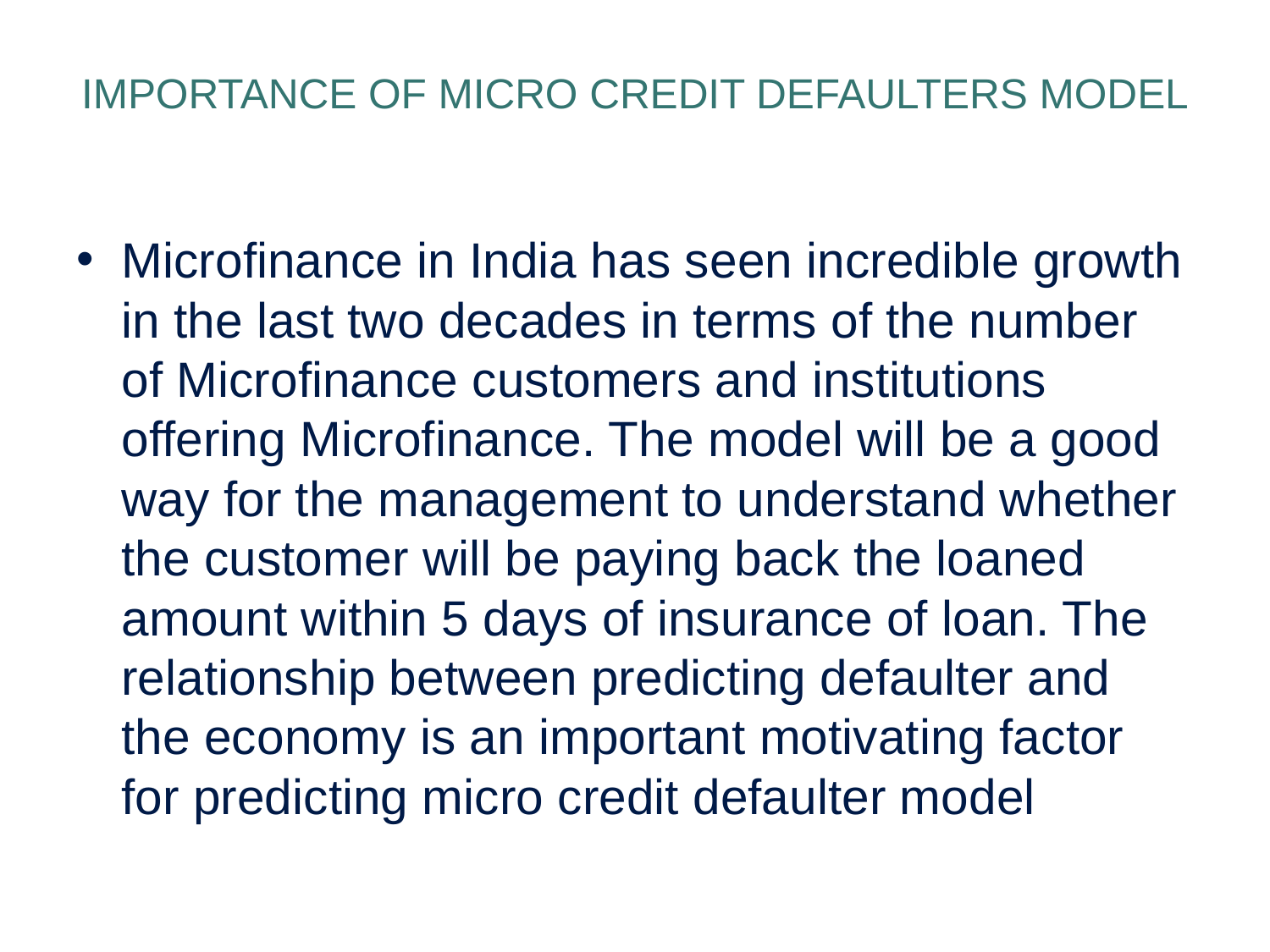

# IMPORTANCE OF MICRO CREDIT DEFAULTERS MODEL
Microfinance in India has seen incredible growth in the last two decades in terms of the number of Microfinance customers and institutions offering Microfinance. The model will be a good way for the management to understand whether the customer will be paying back the loaned amount within 5 days of insurance of loan. The relationship between predicting defaulter and the economy is an important motivating factor for predicting micro credit defaulter model